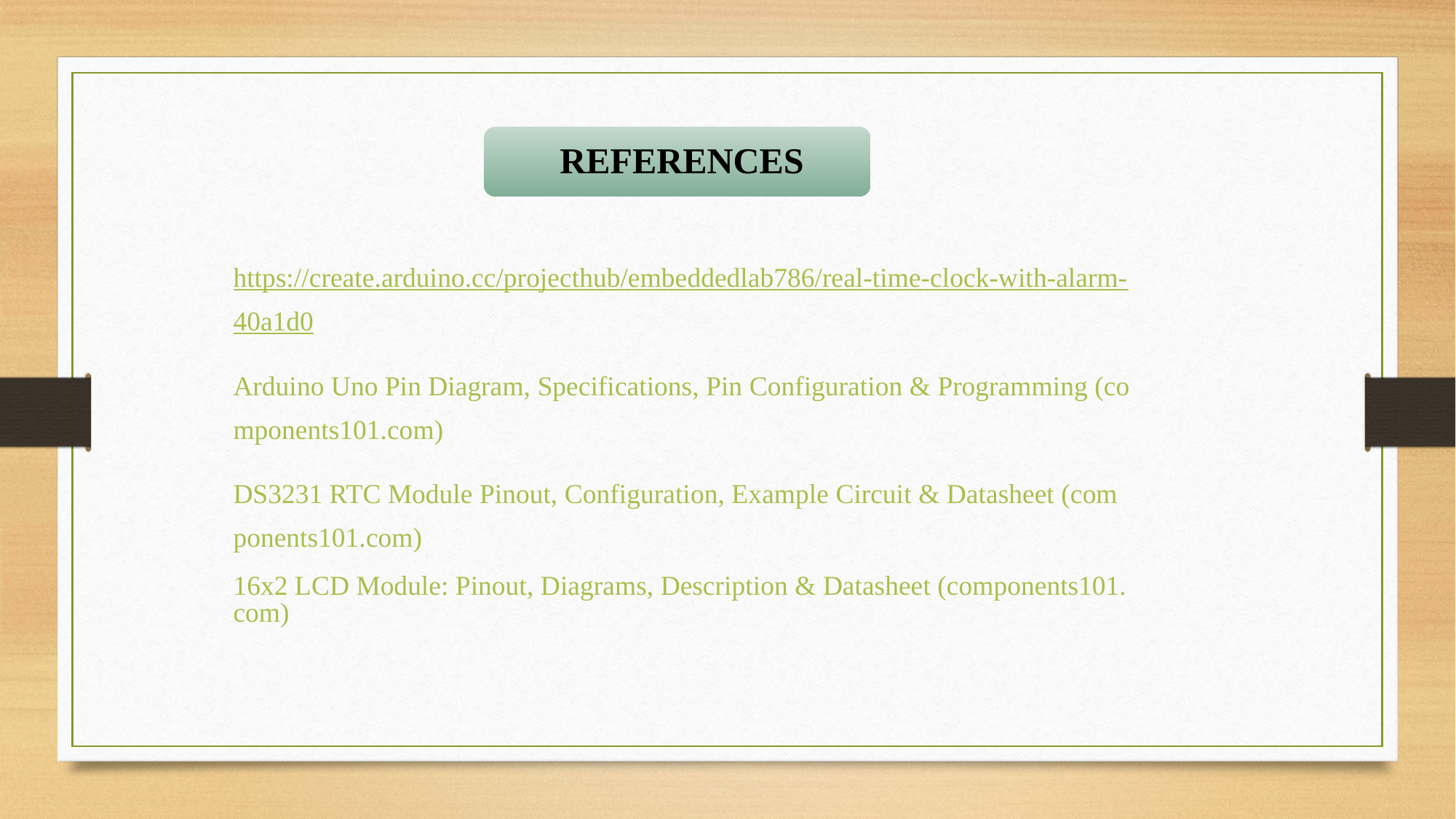

REFERENCES
https://create.arduino.cc/projecthub/embeddedlab786/real-time-clock-with-alarm-40a1d0
Arduino Uno Pin Diagram, Specifications, Pin Configuration & Programming (components101.com)
DS3231 RTC Module Pinout, Configuration, Example Circuit & Datasheet (components101.com)
16x2 LCD Module: Pinout, Diagrams, Description & Datasheet (components101.com)